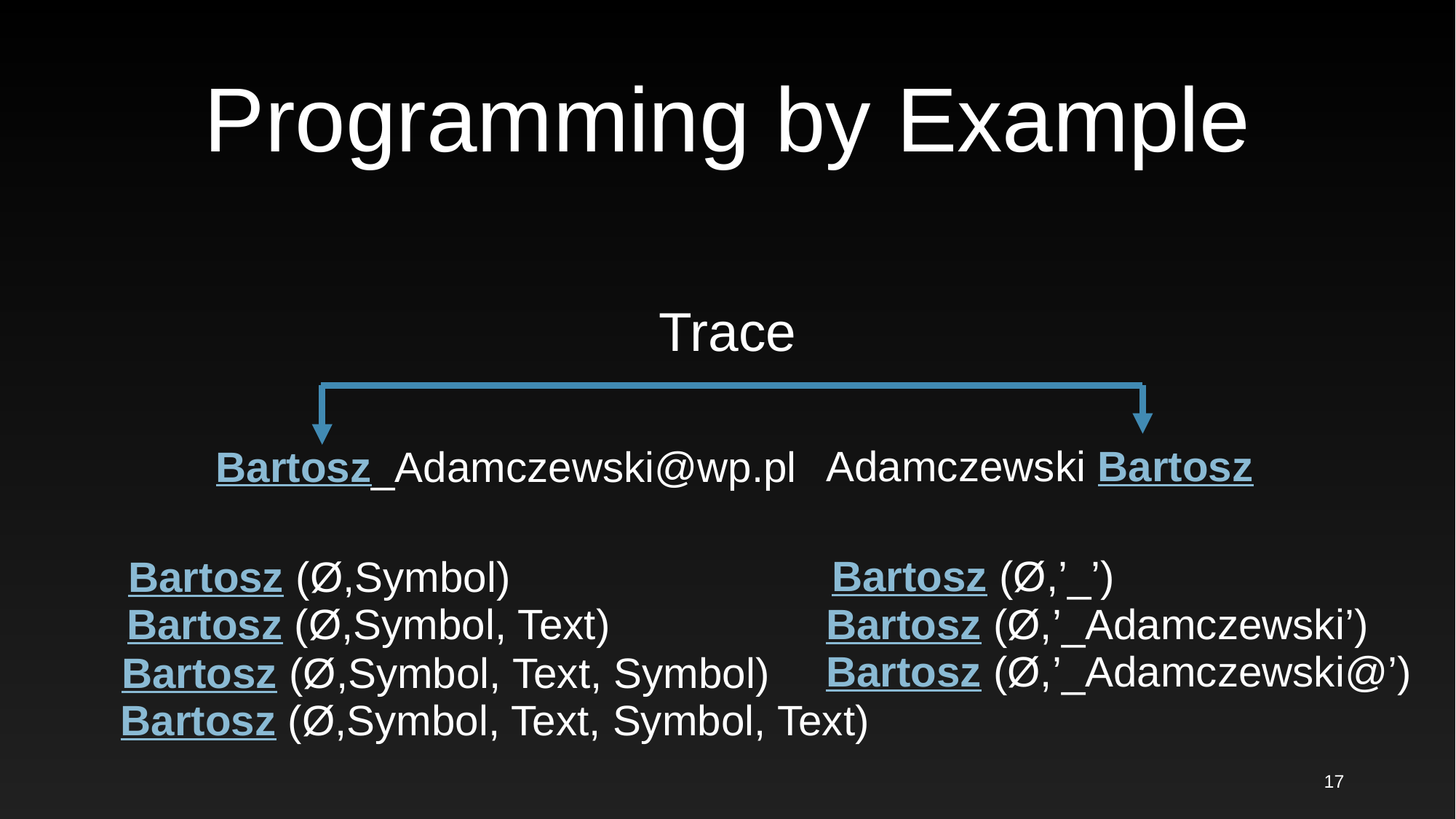

# Programming by Example

Trace

Adamczewski Bartosz
Bartosz_Adamczewski@wp.pl
Bartosz (Ø,’_’)
Bartosz (Ø,Symbol)
Bartosz (Ø,’_Adamczewski’)
Bartosz (Ø,Symbol, Text)
Bartosz (Ø,’_Adamczewski@’)
Bartosz (Ø,Symbol, Text, Symbol)
Bartosz (Ø,Symbol, Text, Symbol, Text)
17